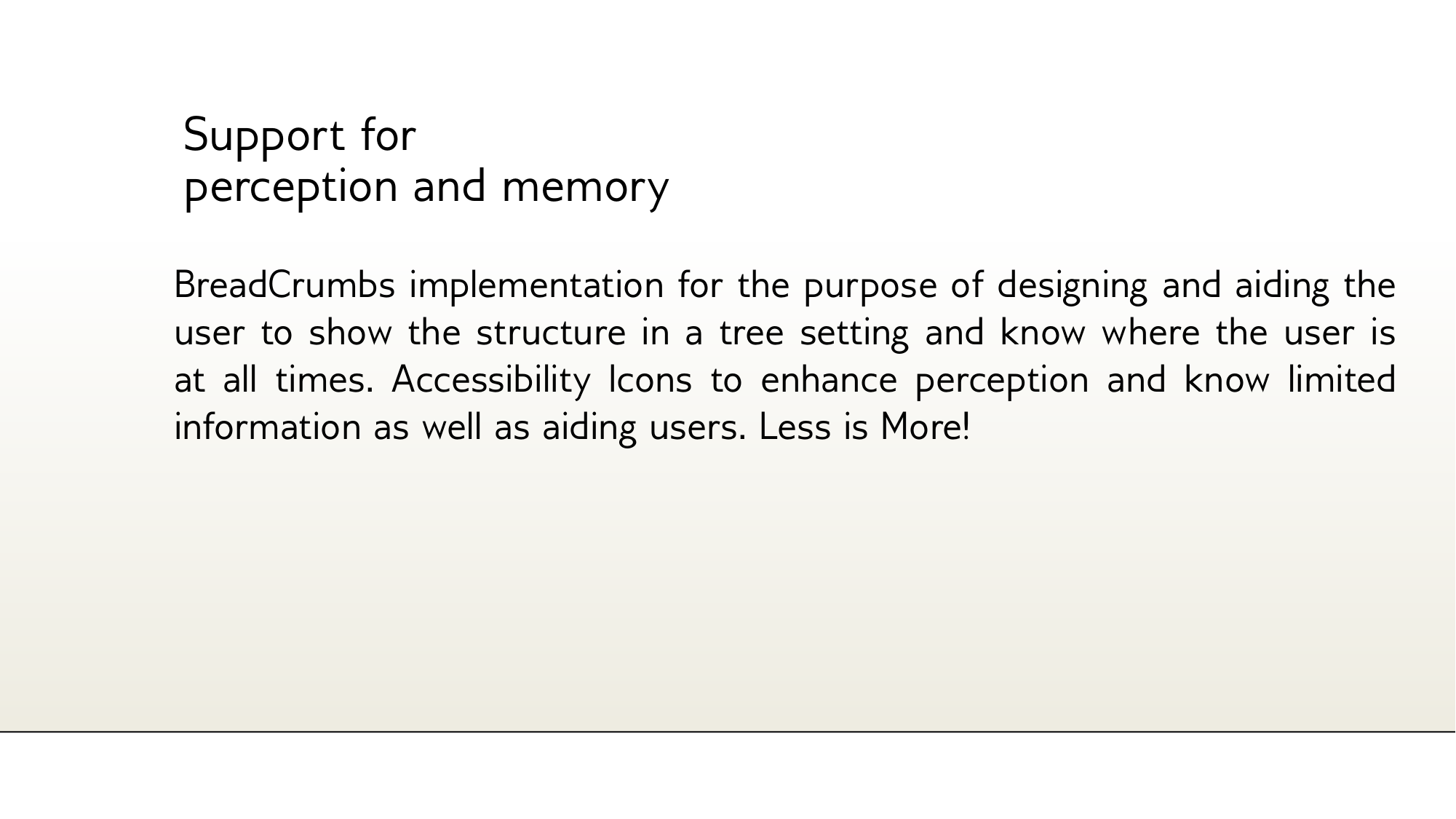

Support for
perception and memory

BreadCrumbs implementation for the purpose of designing and aiding the user to show the structure in a tree setting and know where the user is at all times. Accessibility Icons to enhance perception and know limited information as well as aiding users. Less is More!